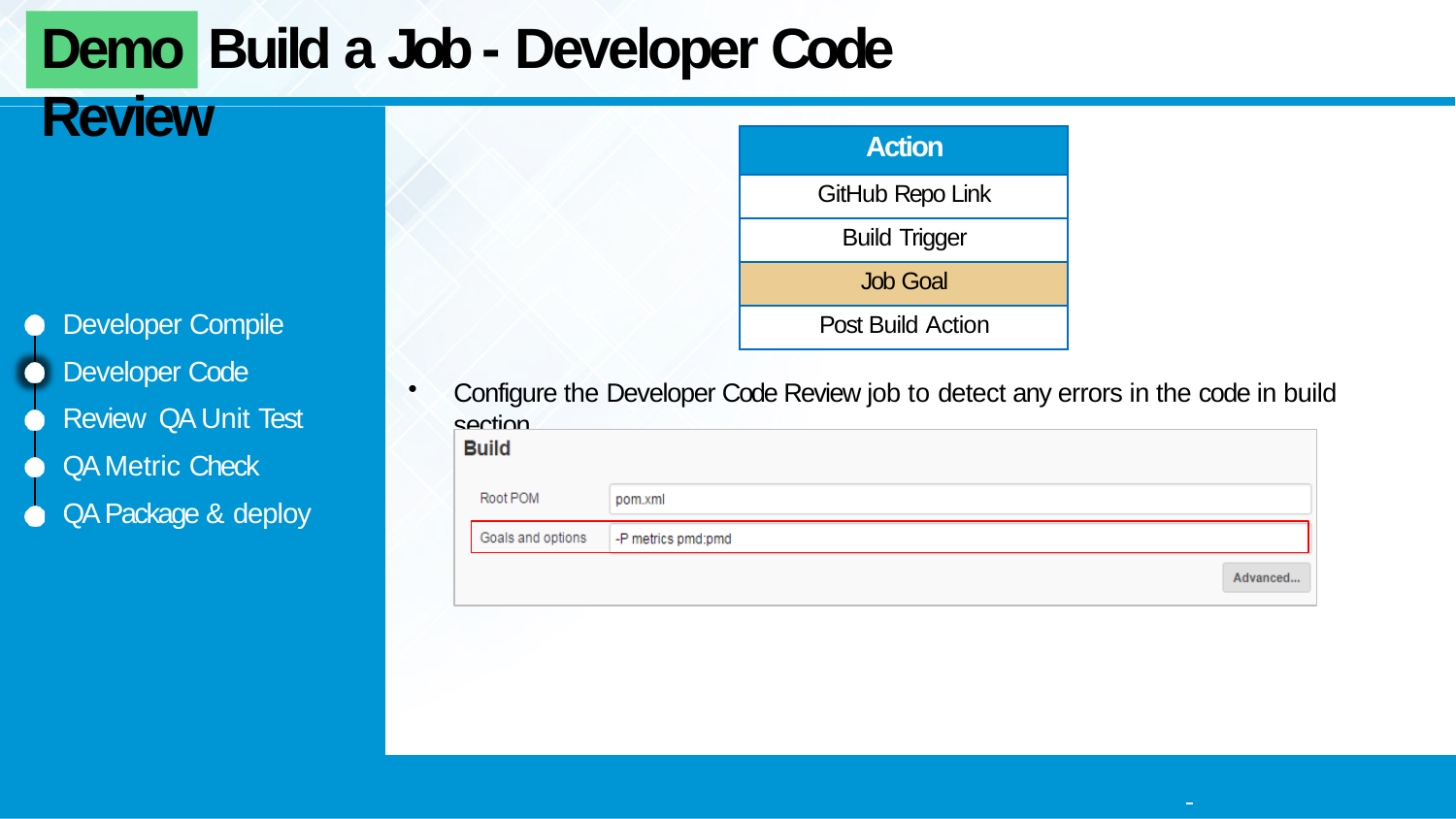

# Demo	Build a Job - Developer Code Review

| Action |
| --- |
| GitHub Repo Link |
| Build Trigger |
| Job Goal |
| Post Build Action |

Developer Compile  Developer Code Review  QA Unit Test
QA Metric Check
QA Package & deploy

Configure the Developer Code Review job to detect any errors in the code in build section